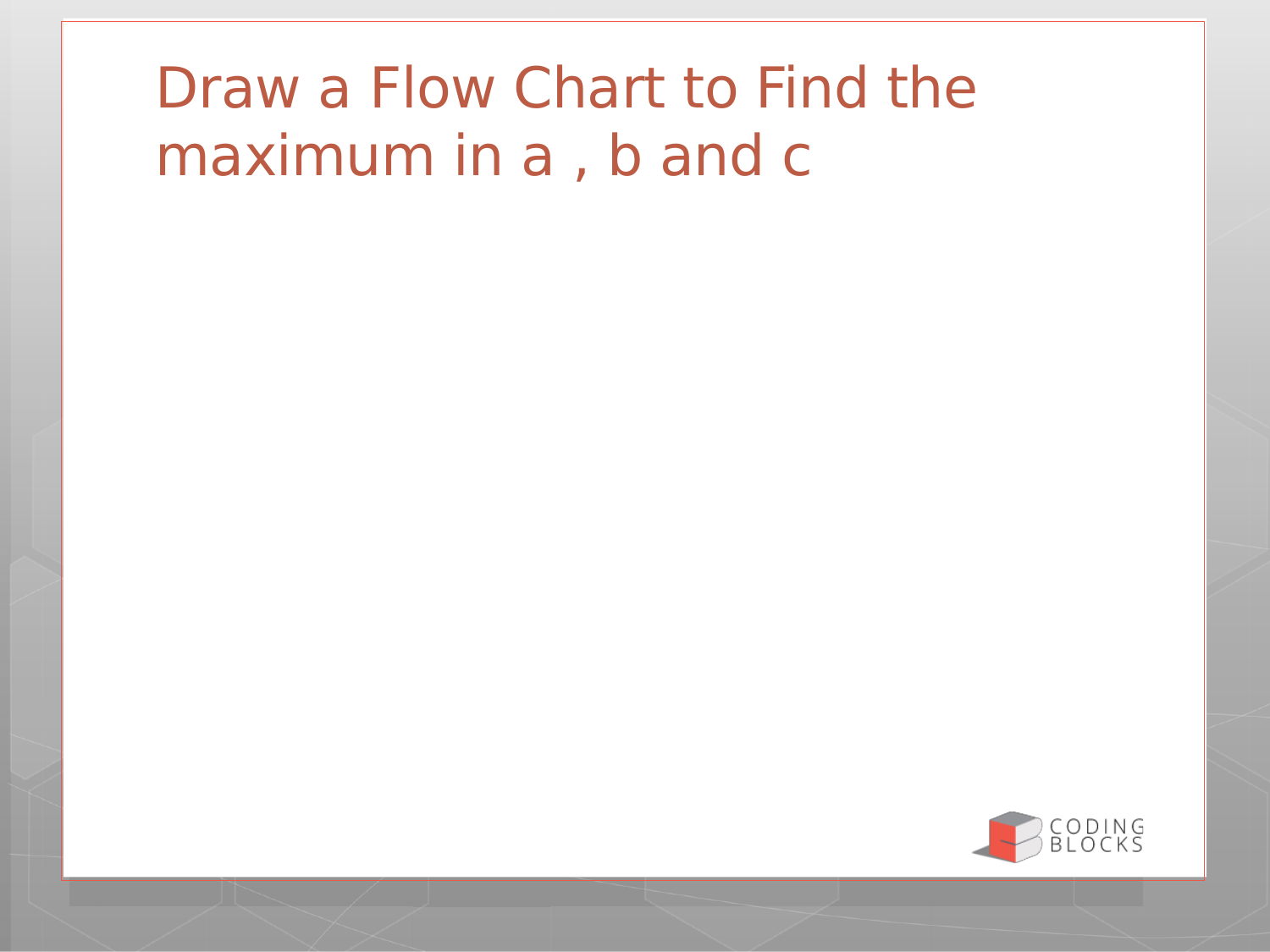

# Draw a Flow Chart to Find the maximum in a , b and c